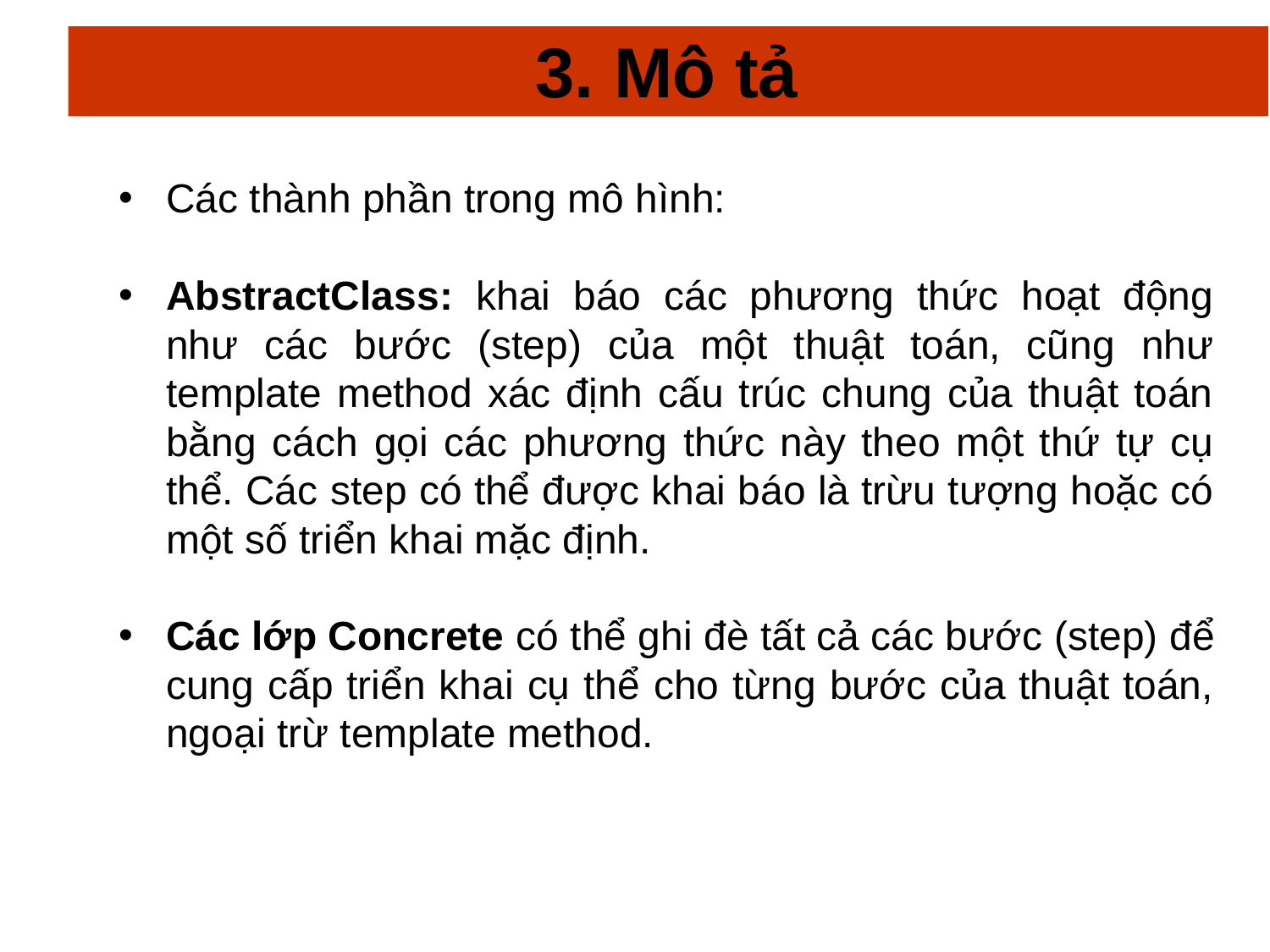

# 3. Mô tả
Các thành phần trong mô hình:

AbstractClass: khai báo các phương thức hoạt động như các bước (step) của một thuật toán, cũng như template method xác định cấu trúc chung của thuật toán bằng cách gọi các phương thức này theo một thứ tự cụ thể. Các step có thể được khai báo là trừu tượng hoặc có một số triển khai mặc định.

Các lớp Concrete có thể ghi đè tất cả các bước (step) để cung cấp triển khai cụ thể cho từng bước của thuật toán, ngoại trừ template method.